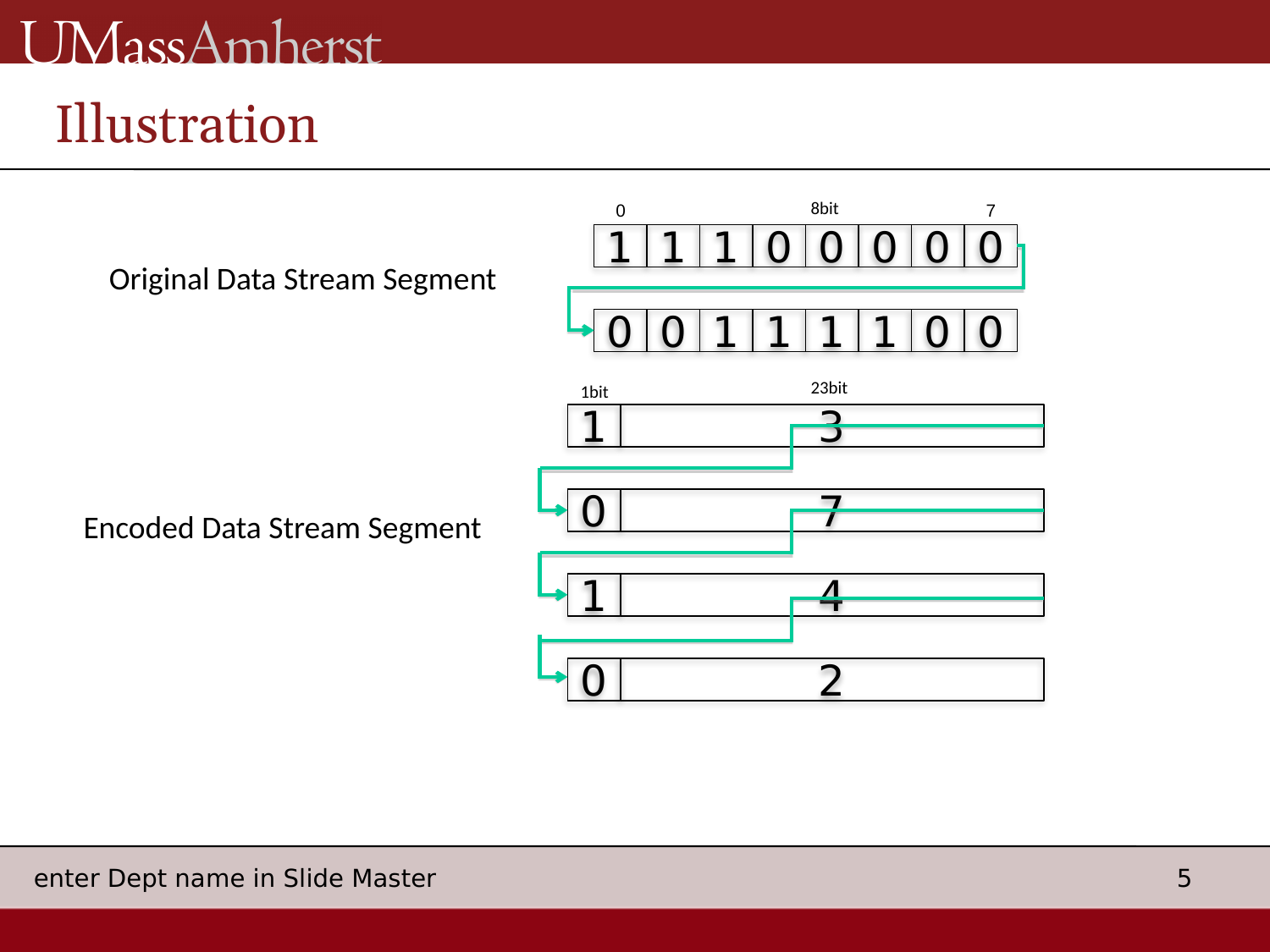

# Illustration
8bit
0
7
1
1
1
0
0
0
0
0
Original Data Stream Segment
0
0
1
1
1
1
0
0
23bit
1bit
1
3
0
7
Encoded Data Stream Segment
1
4
0
2